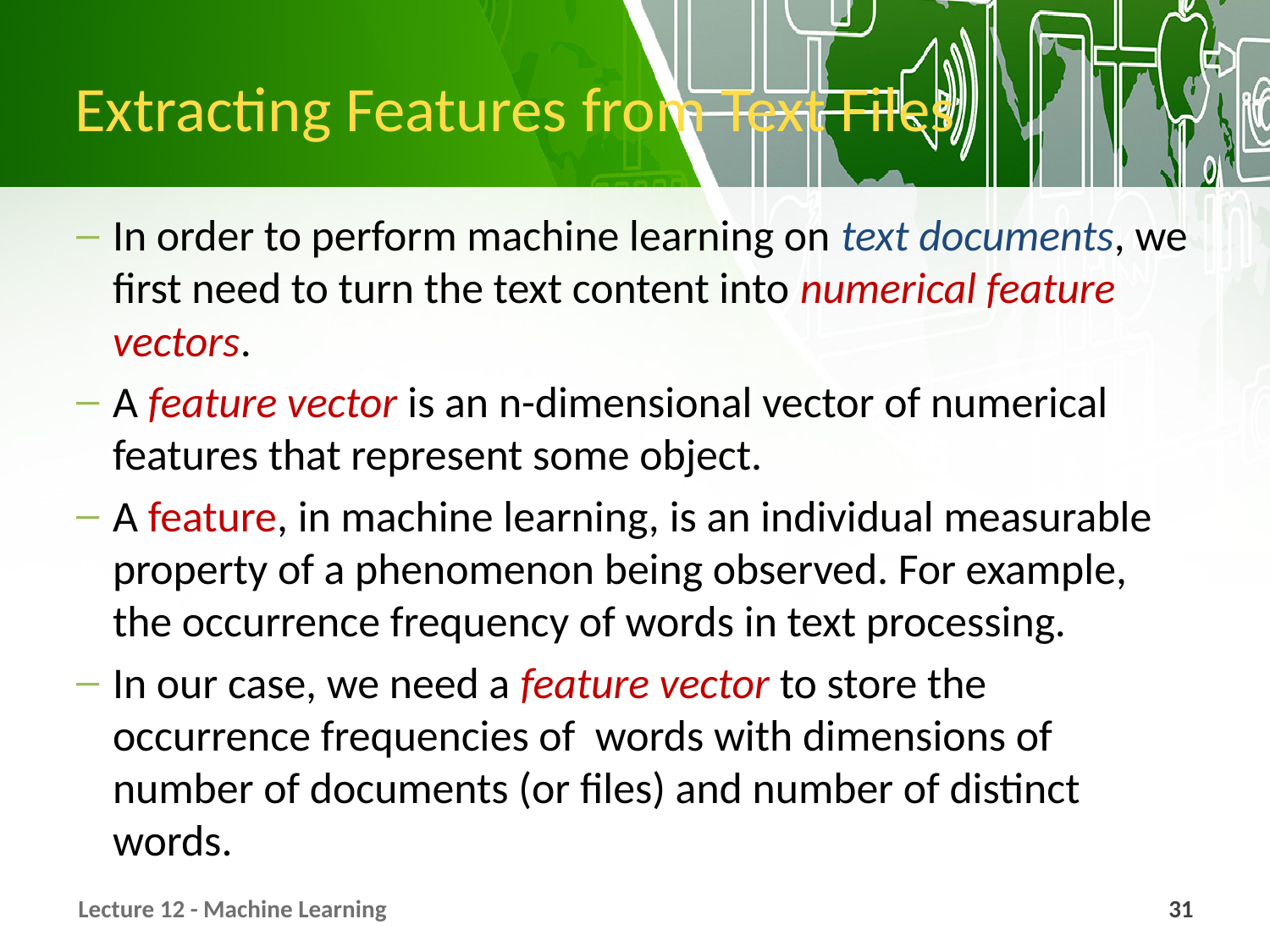

# Extracting Features from Text Files
In order to perform machine learning on text documents, we first need to turn the text content into numerical feature vectors.
A feature vector is an n-dimensional vector of numerical features that represent some object.
A feature, in machine learning, is an individual measurable property of a phenomenon being observed. For example, the occurrence frequency of words in text processing.
In our case, we need a feature vector to store the occurrence frequencies of  words with dimensions of number of documents (or files) and number of distinct words.
Lecture 12 - Machine Learning
31